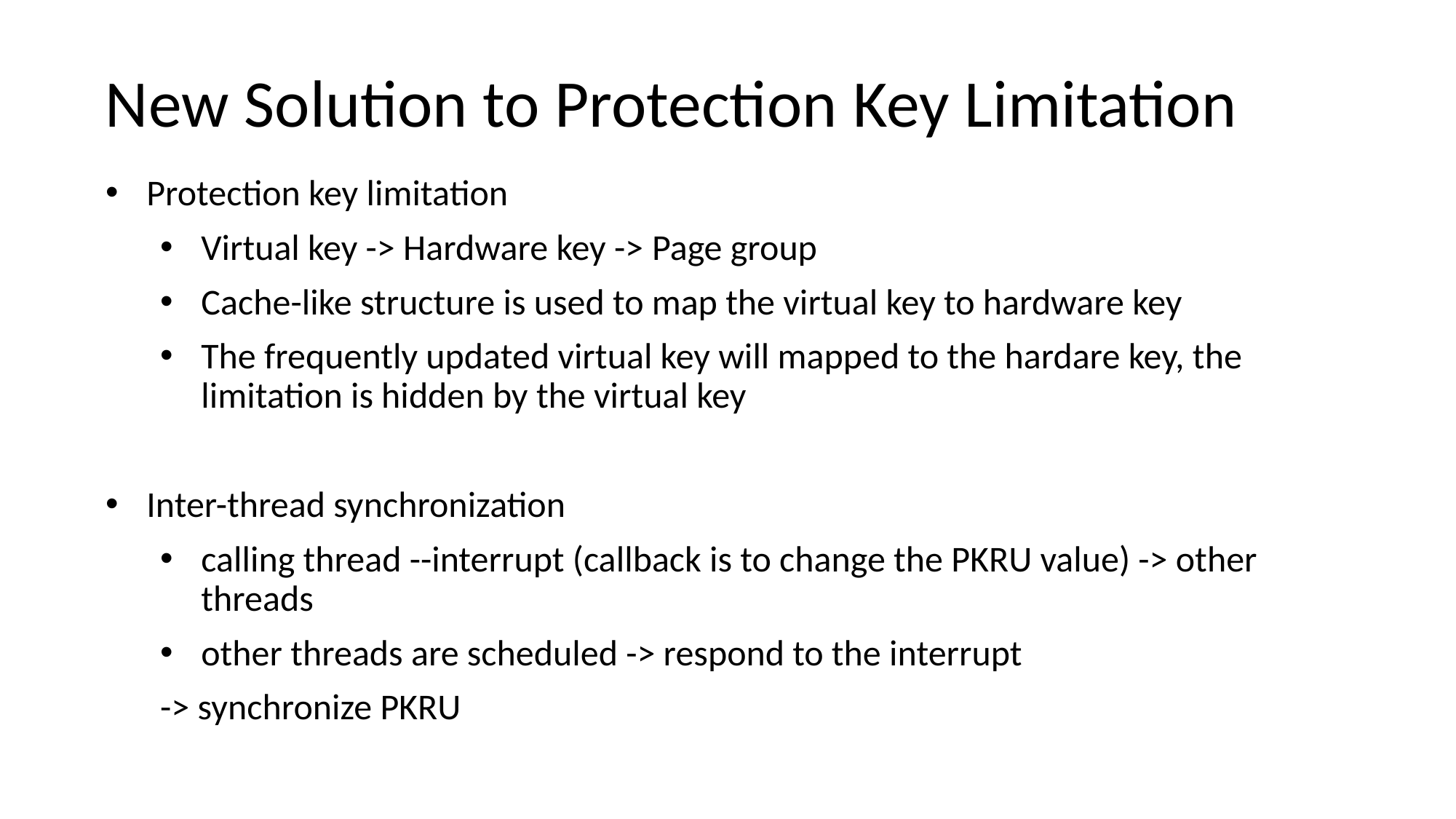

# New Solution to Protection Key Limitation
Protection key limitation
Virtual key -> Hardware key -> Page group
Cache-like structure is used to map the virtual key to hardware key
The frequently updated virtual key will mapped to the hardare key, the limitation is hidden by the virtual key

Inter-thread synchronization
calling thread --interrupt (callback is to change the PKRU value) -> other threads
other threads are scheduled -> respond to the interrupt
-> synchronize PKRU